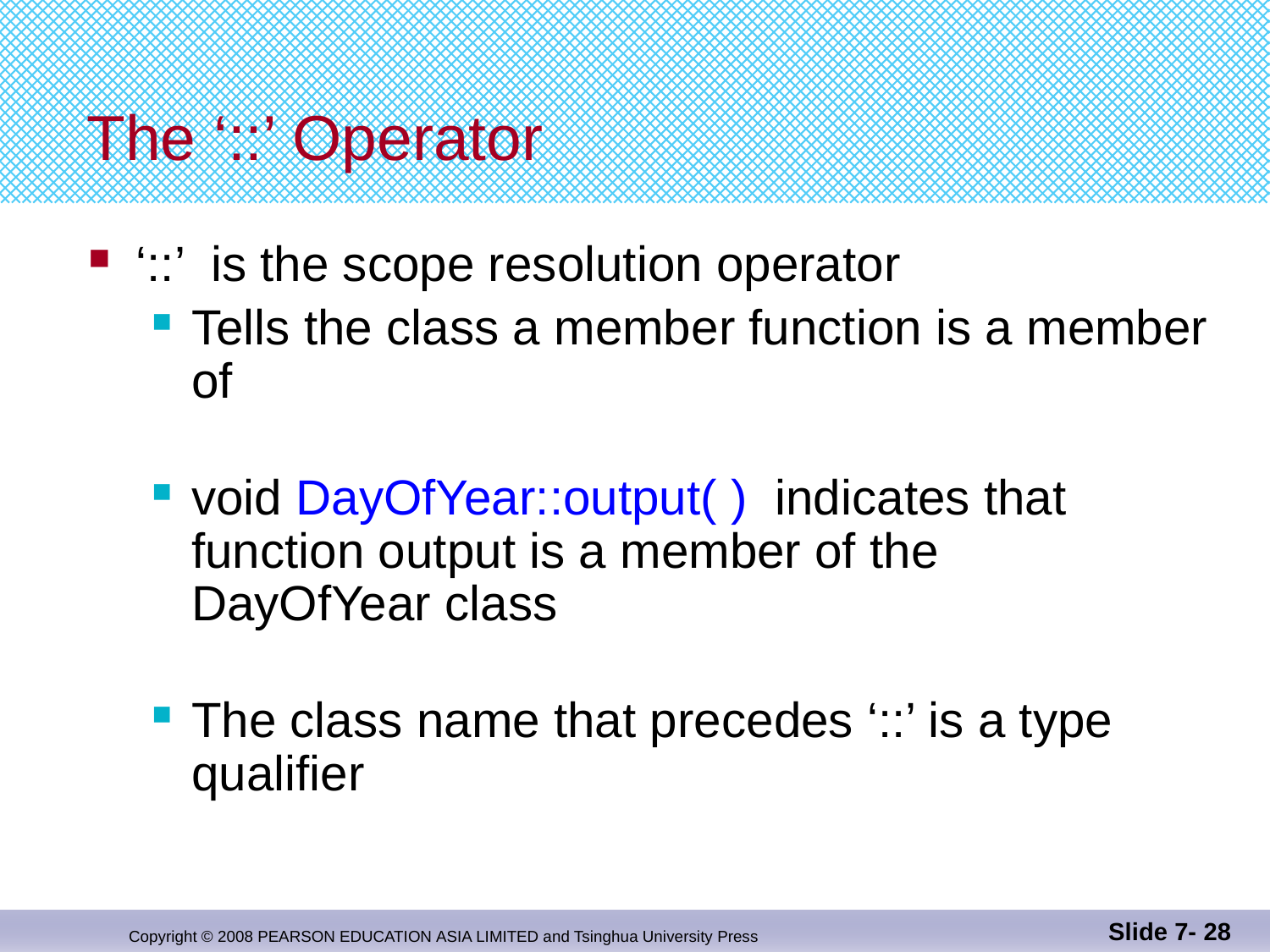

# The ‘::’ Operator
‘::’  is the scope resolution operator
Tells the class a member function is a member of
void DayOfYear::output( )  indicates that function output is a member of the            DayOfYear class
The class name that precedes ‘::’ is a type qualifier
Slide 7- 28